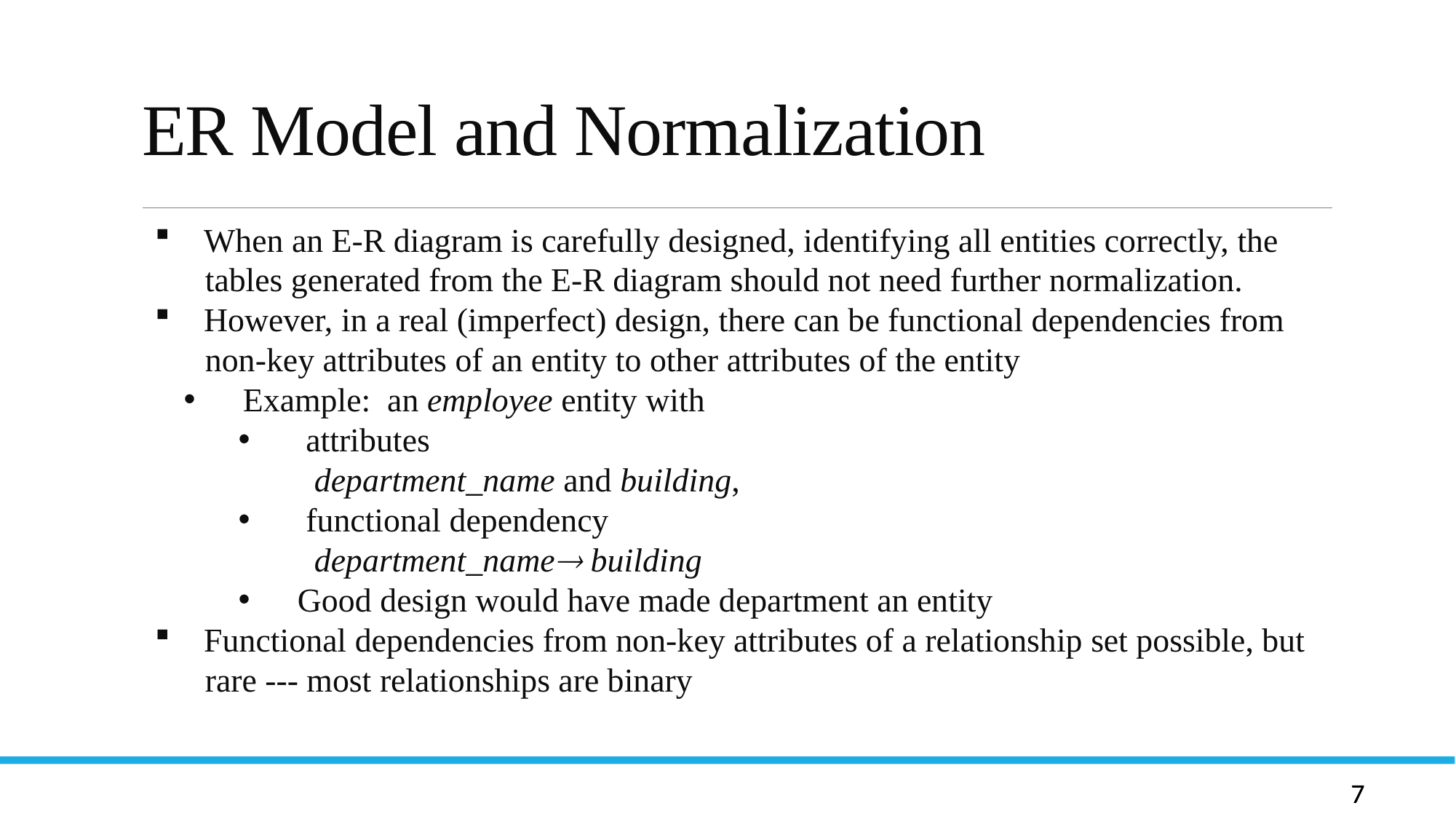

# ER Model and Normalization
    When an E-R diagram is carefully designed, identifying all entities correctly, the
      tables generated from the E-R diagram should not need further normalization.
    However, in a real (imperfect) design, there can be functional dependencies from
      non-key attributes of an entity to other attributes of the entity
    Example:  an employee entity with
     attributes
      department_name and building,
     functional dependency
      department_name→ building
    Good design would have made department an entity
    Functional dependencies from non-key attributes of a relationship set possible, but
      rare --- most relationships are binary

Let R be a relation schema and let R1 and R2 form a decomposition of R . That is R = R1  U R2
We say that the decomposition if there is no loss of information by replacing  R with the two relation schemas R1  U R2
Formally,
             ∏ R1 (r)     ∏ R2 (r) = r
And,  conversely a decomposition is lossy if
     r  ⊂  ∏ R1 (r)     ∏ R2 (r) = r